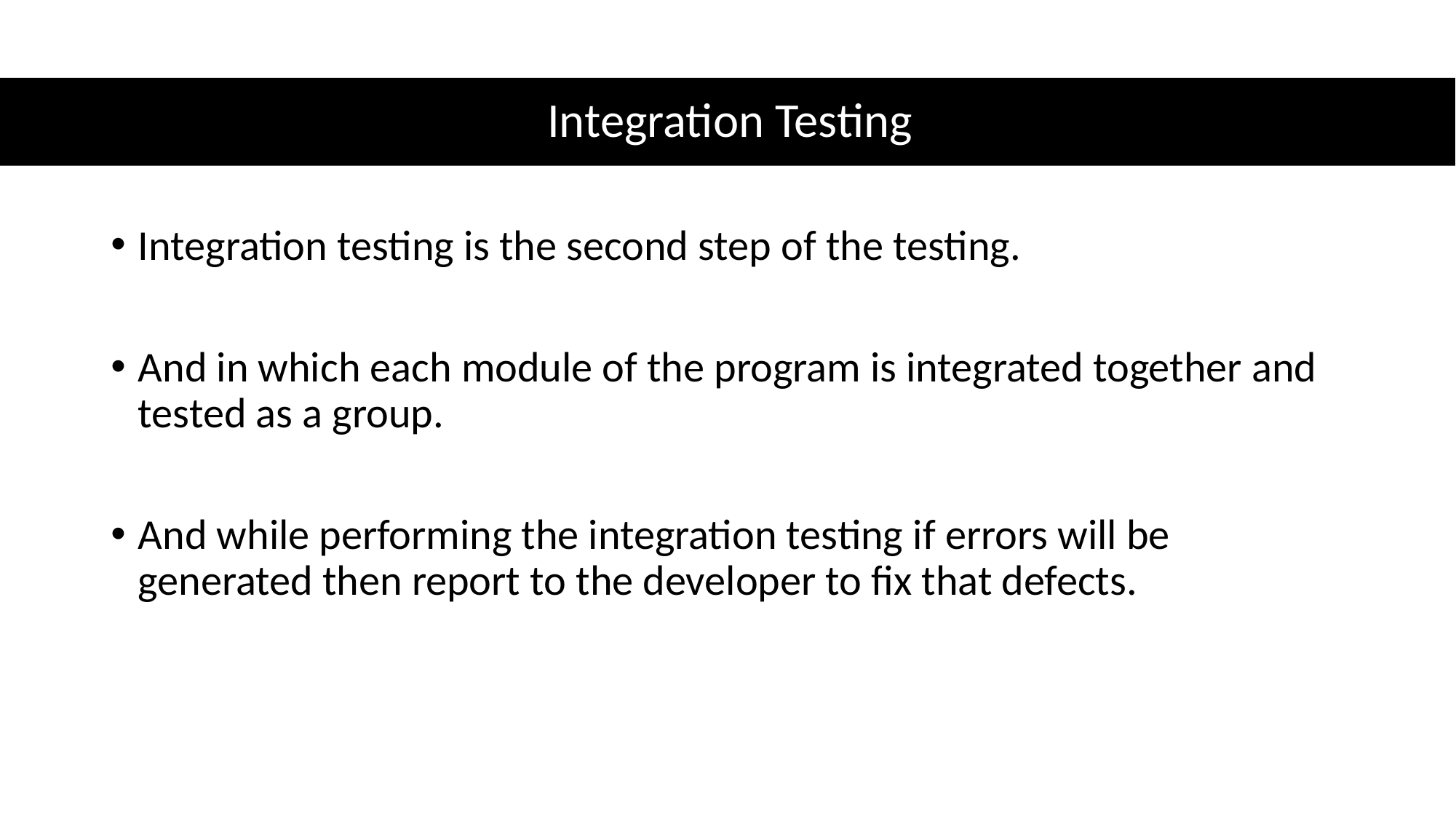

# Integration Testing

Integration testing is the second step of the testing.

And in which each module of the program is integrated together and tested as a group.

And while performing the integration testing if errors will be generated then report to the developer to fix that defects.